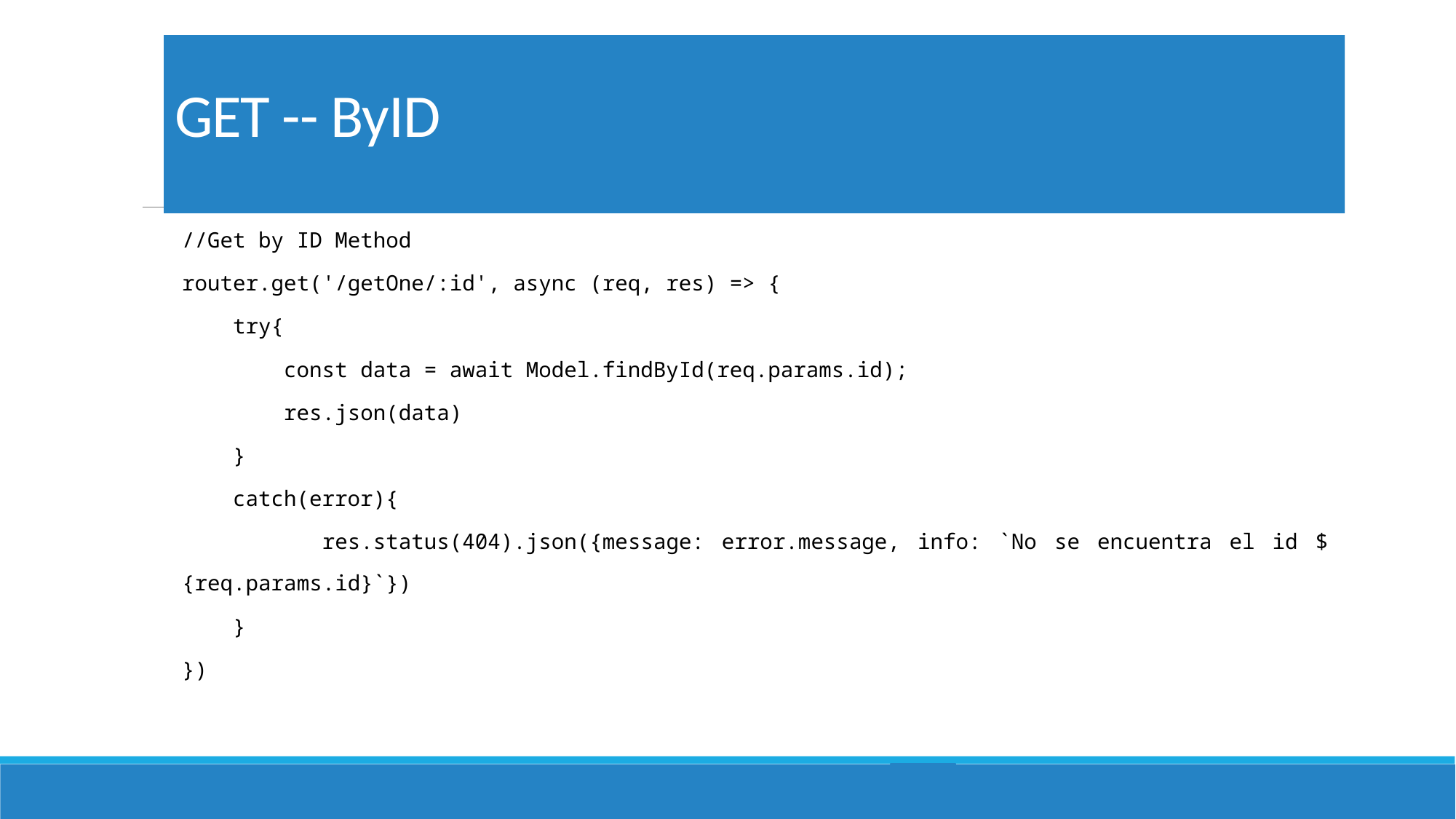

# GET -- ByID
//Get by ID Method
router.get('/getOne/:id', async (req, res) => {
    try{
        const data = await Model.findById(req.params.id);
        res.json(data)
    }
    catch(error){
        res.status(404).json({message: error.message, info: `No se encuentra el id ${req.params.id}`})
    }
})